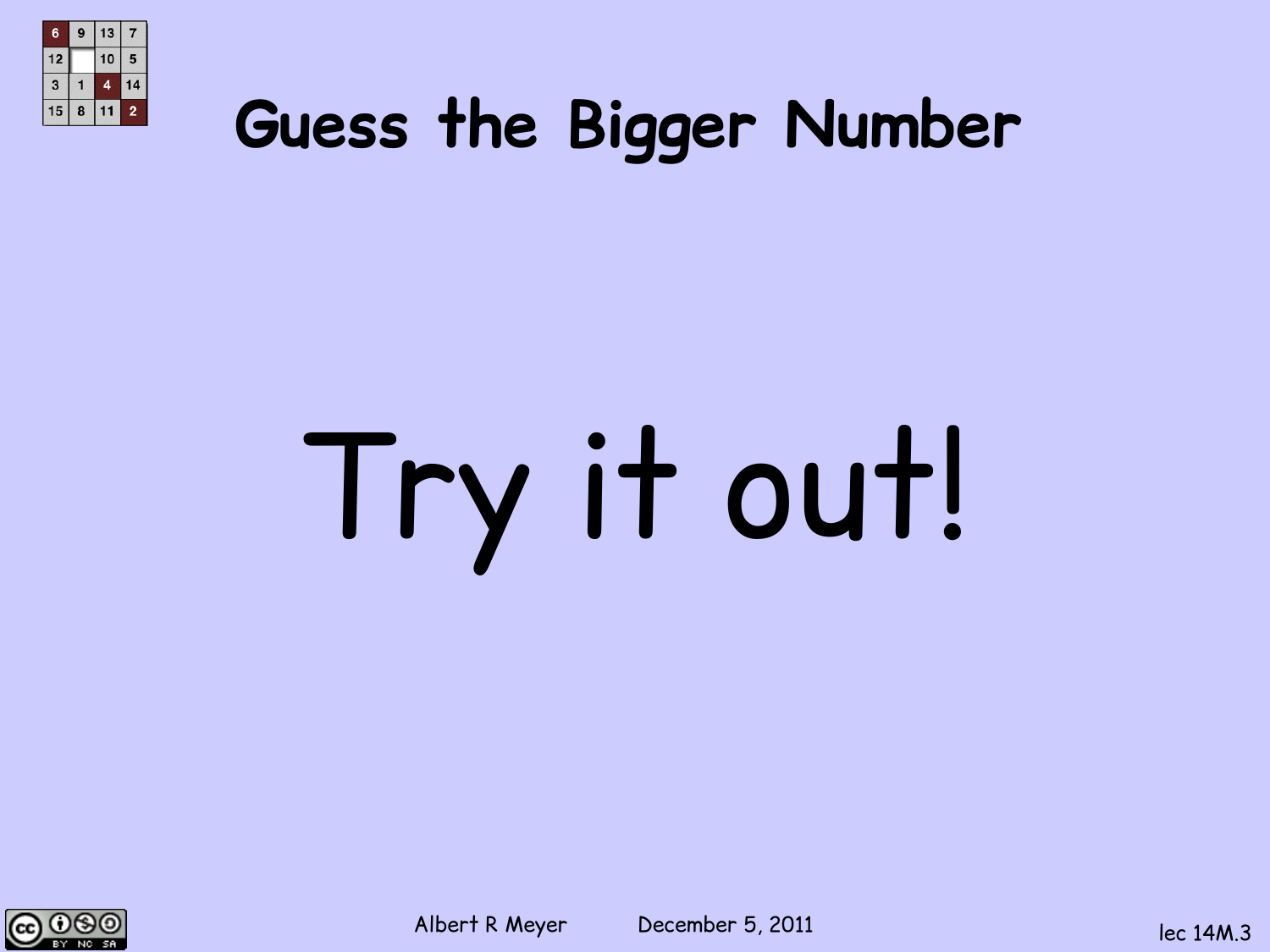

Guess the Bigger Number
Try it out!
lec 14M.3